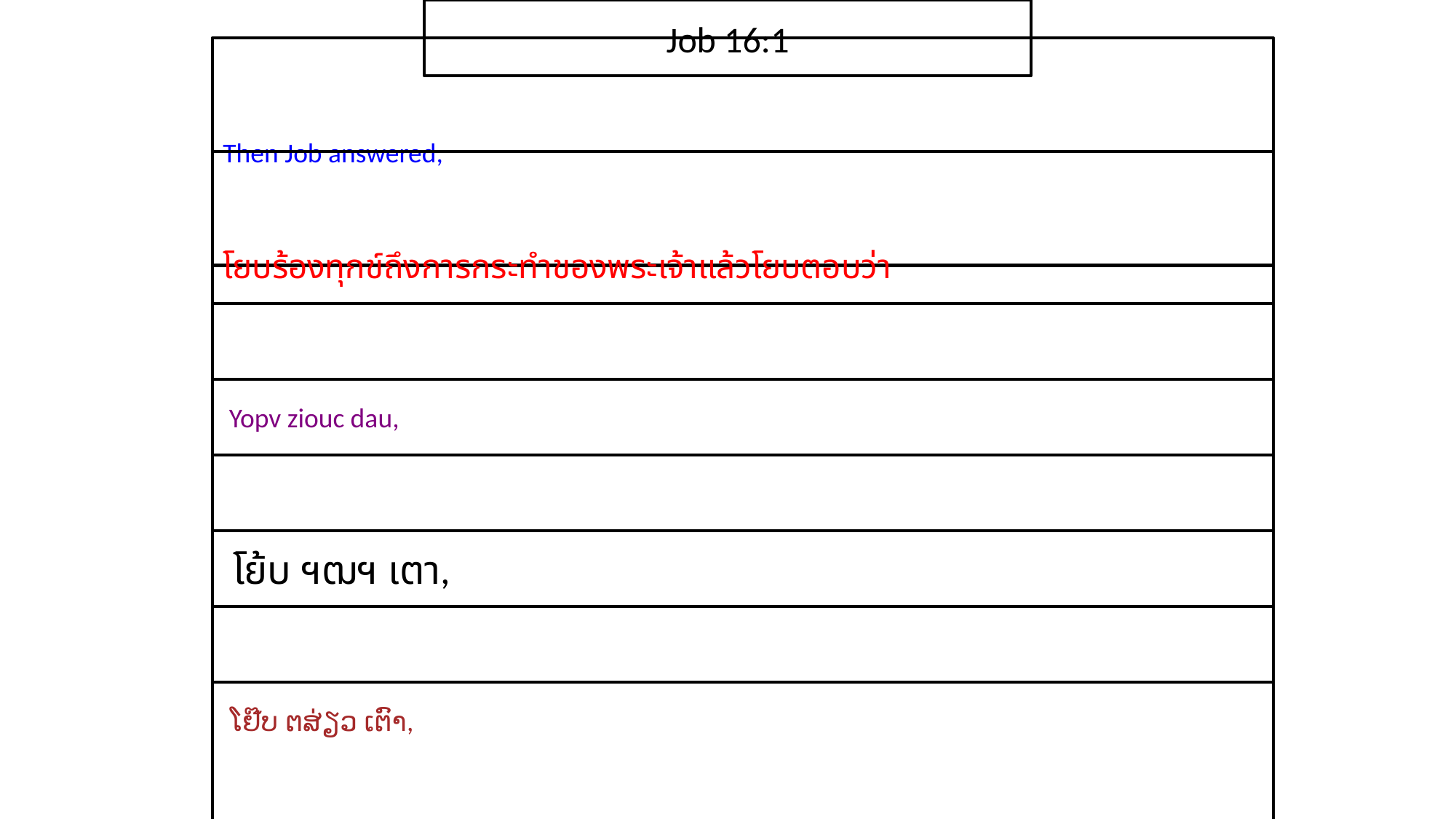

Job 16:1
Then Job answered,
โยบ​ร้อง​ทุกข์​ถึง​การ​กระทำ​ของ​พระ​เจ้าแล้ว​โยบต​อบ​ว่า
 Yopv ziouc dau,
 โย้บ ฯฒฯ เตา,
 ໂຢ໊ບ ຕສ່ຽວ ເຕົາ,